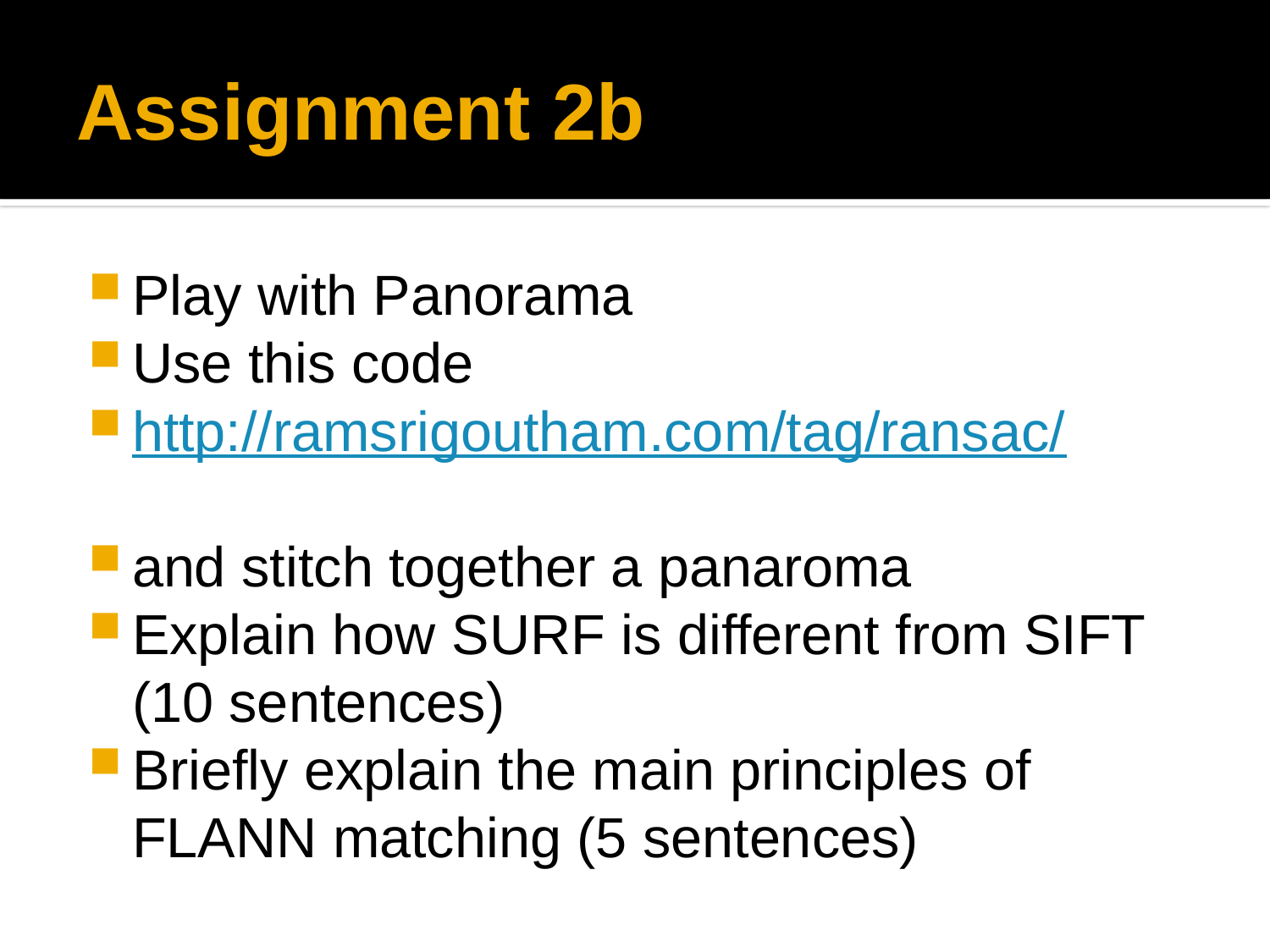

# Assignment 2b
Play with Panorama
Use this code
http://ramsrigoutham.com/tag/ransac/

and stitch together a panaroma
Explain how SURF is different from SIFT (10 sentences)
Briefly explain the main principles of FLANN matching (5 sentences)